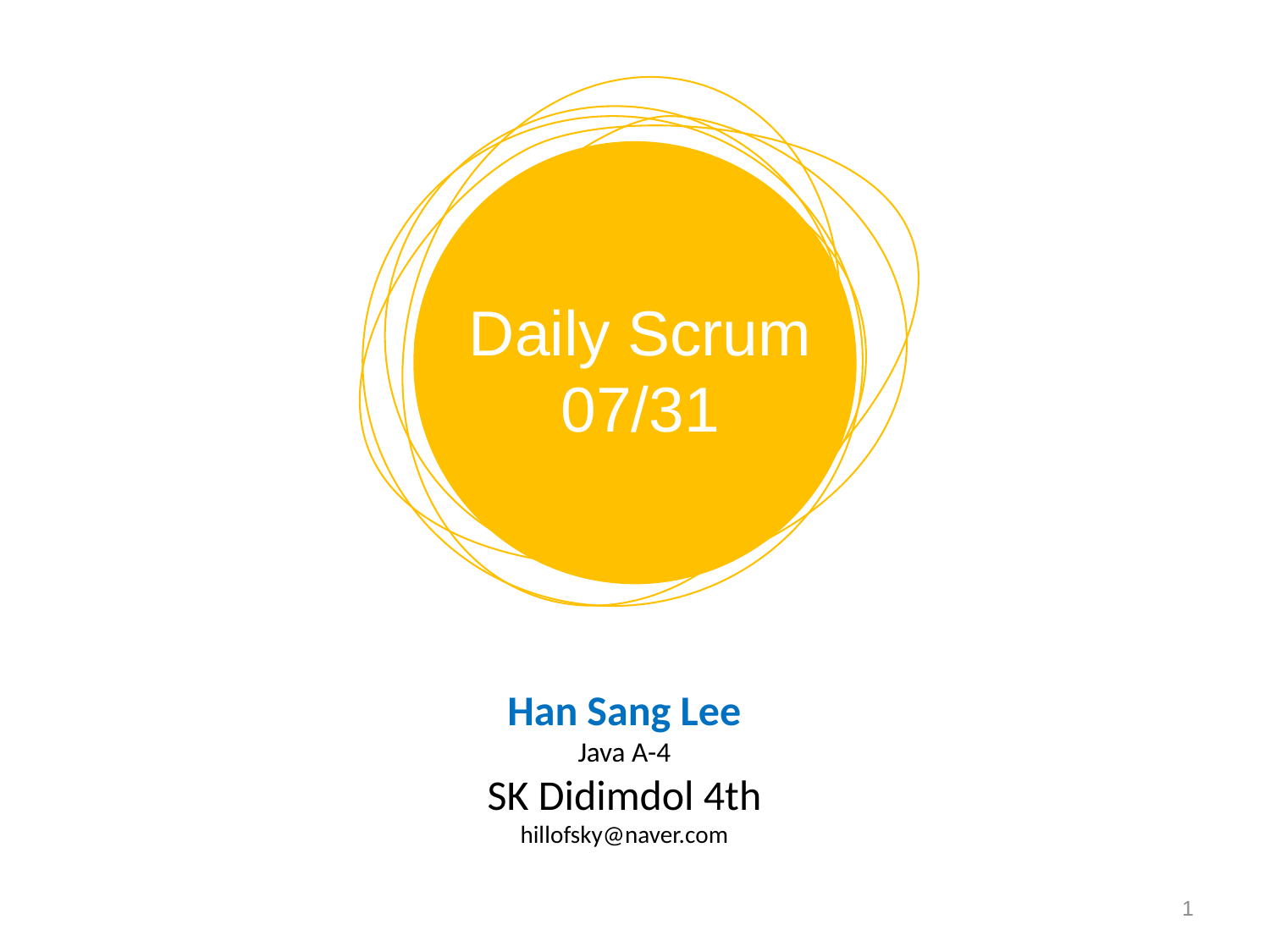

Daily Scrum
07/31
Han Sang Lee
Java A-4
SK Didimdol 4th
hillofsky@naver.com
1